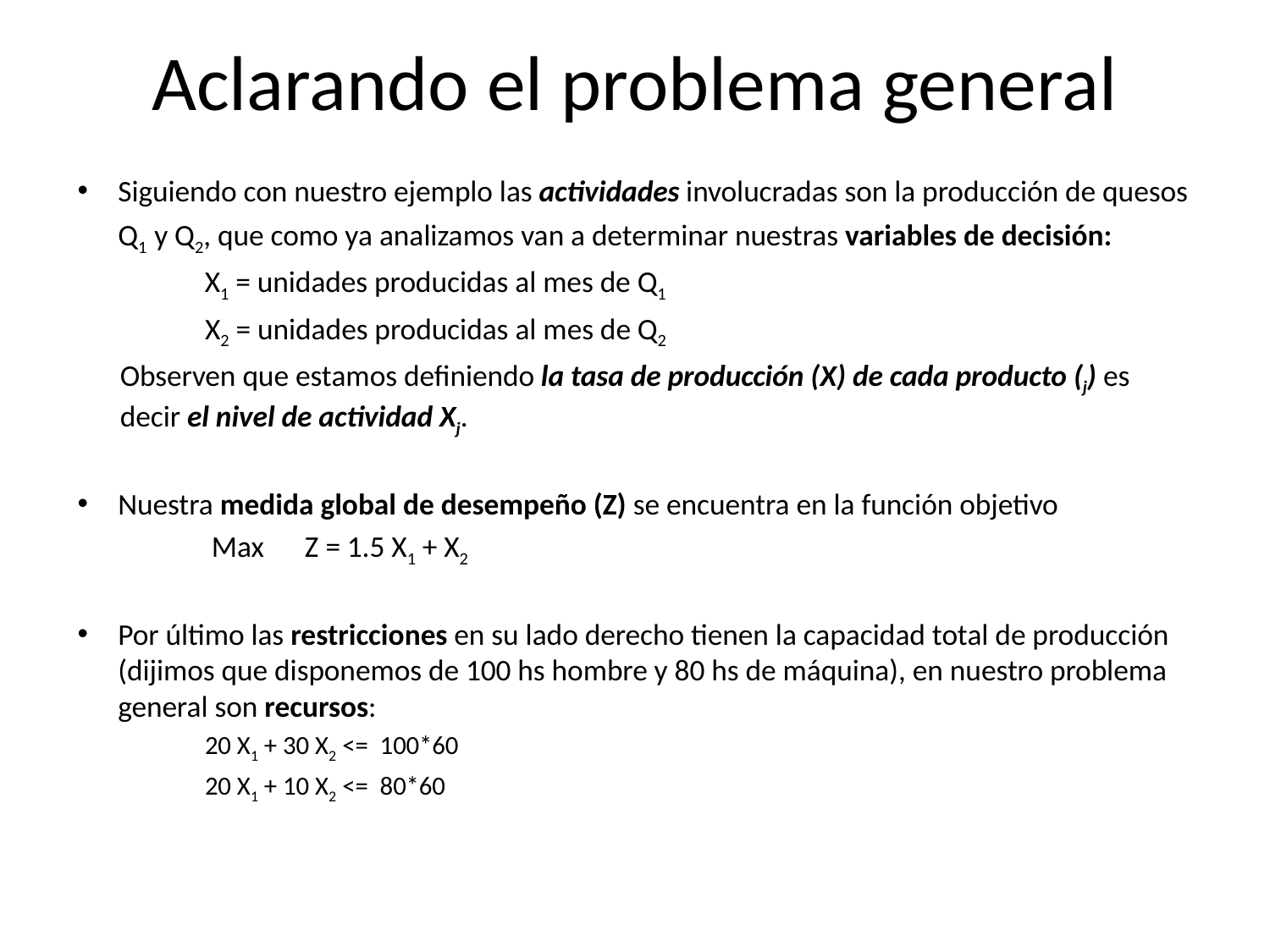

# Aclarando el problema general
Siguiendo con nuestro ejemplo las actividades involucradas son la producción de quesos Q1  y Q2, que como ya analizamos van a determinar nuestras variables de decisión:
X1 = unidades producidas al mes de Q1
X2 = unidades producidas al mes de Q2
Observen que estamos definiendo la tasa de producción (X) de cada producto (j) es decir el nivel de actividad Xj.

Nuestra medida global de desempeño (Z) se encuentra en la función objetivo
 Max      Z = 1.5 X1 + X2

Por último las restricciones en su lado derecho tienen la capacidad total de producción (dijimos que disponemos de 100 hs hombre y 80 hs de máquina), en nuestro problema general son recursos:
20 X1 + 30 X2 <=  100*60
20 X1 + 10 X2 <=  80*60